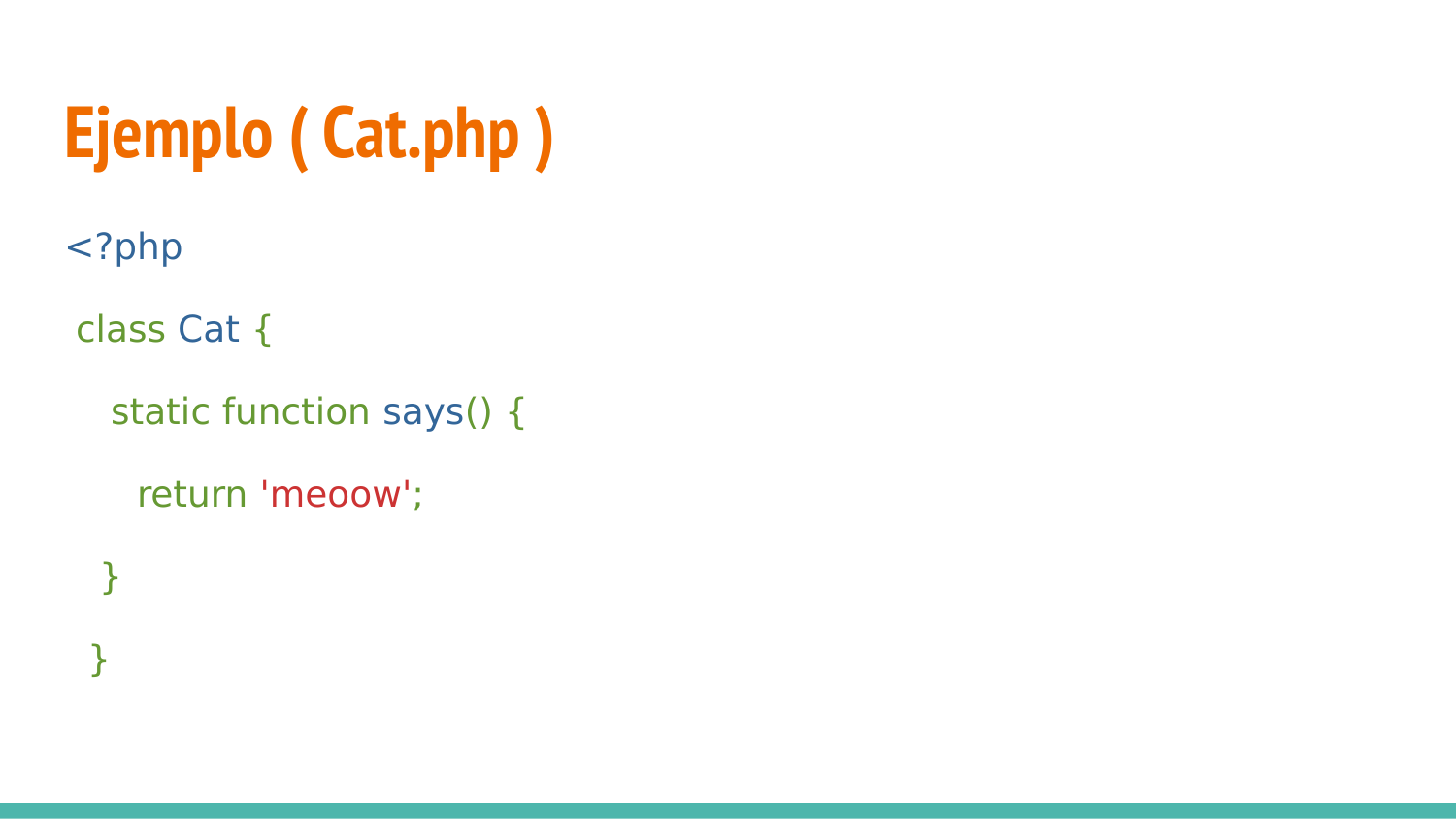

# Ejemplo ( Cat.php )
<?php
 class Cat {
    static function says() {
return 'meoow';
   }
  }